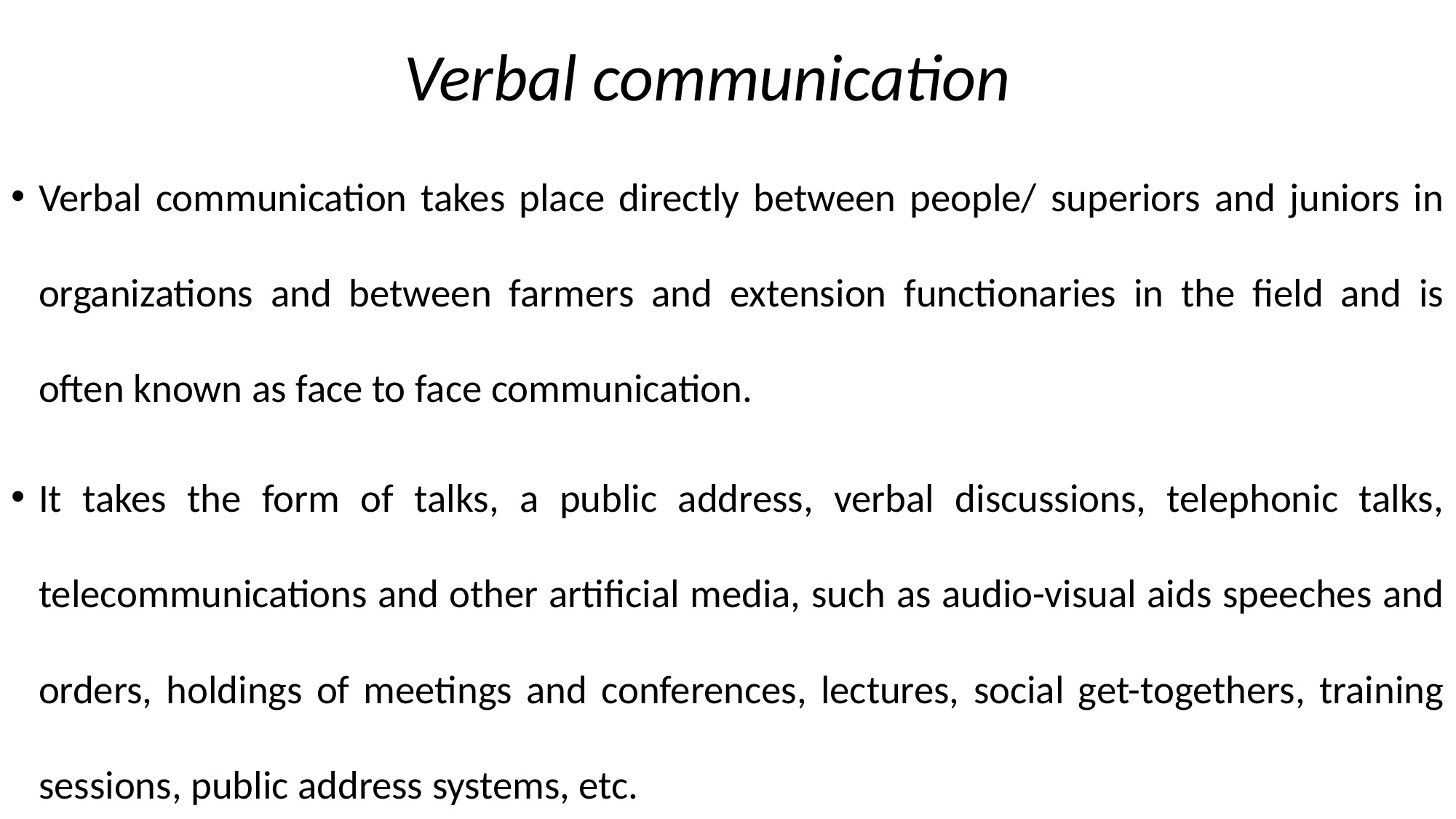

# Verbal communication
Verbal communication takes place directly between people/ superiors and juniors in organizations and between farmers and extension functionaries in the field and is often known as face to face communication.
It takes the form of talks, a public address, verbal discussions, telephonic talks, telecommunications and other artificial media, such as audio-visual aids speeches and orders, holdings of meetings and conferences, lectures, social get-togethers, training sessions, public address systems, etc.